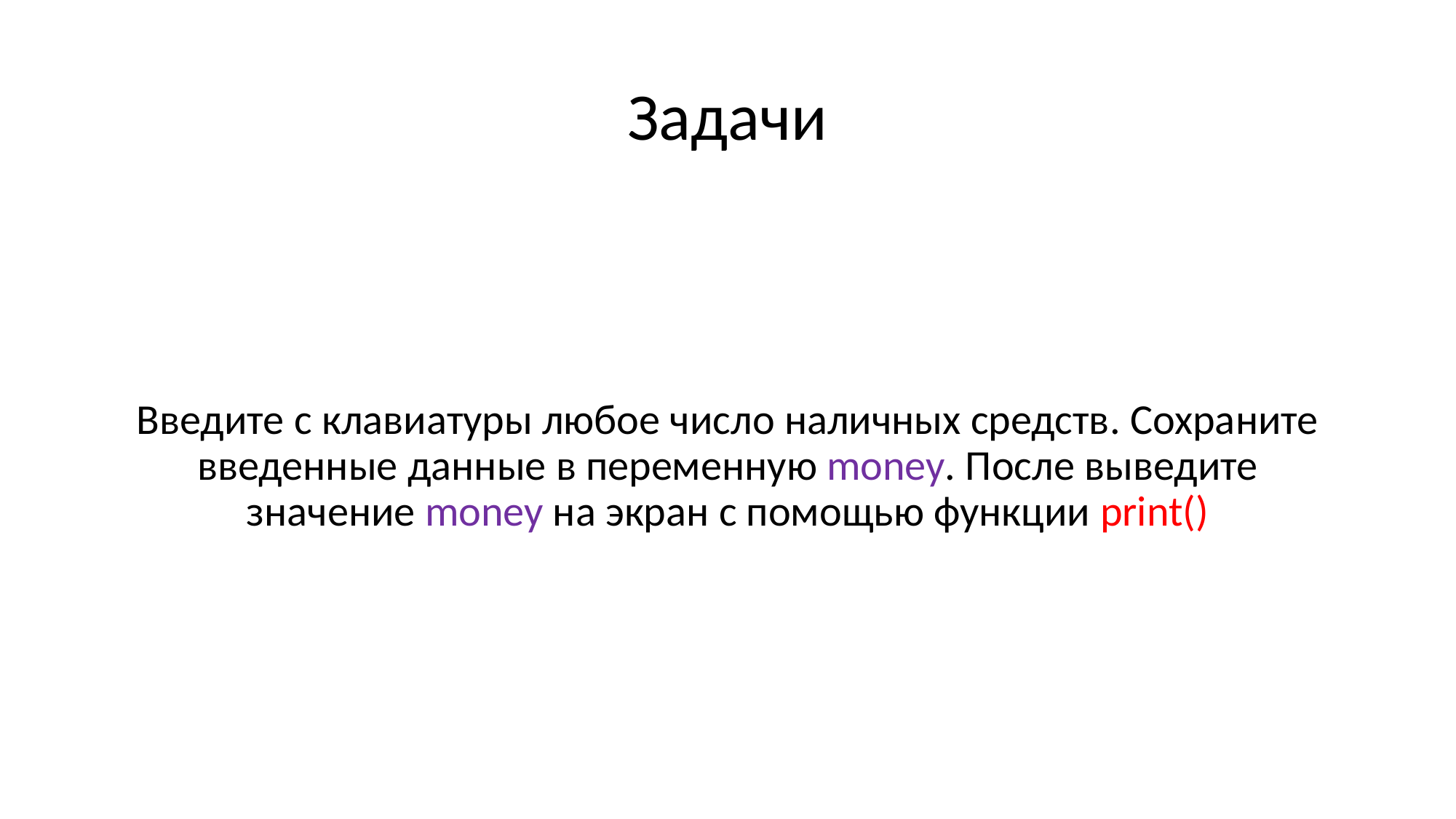

# Задачи
Введите с клавиатуры любое число наличных средств. Cохраните введенные данные в переменную money. После выведите значение money на экран с помощью функции print()